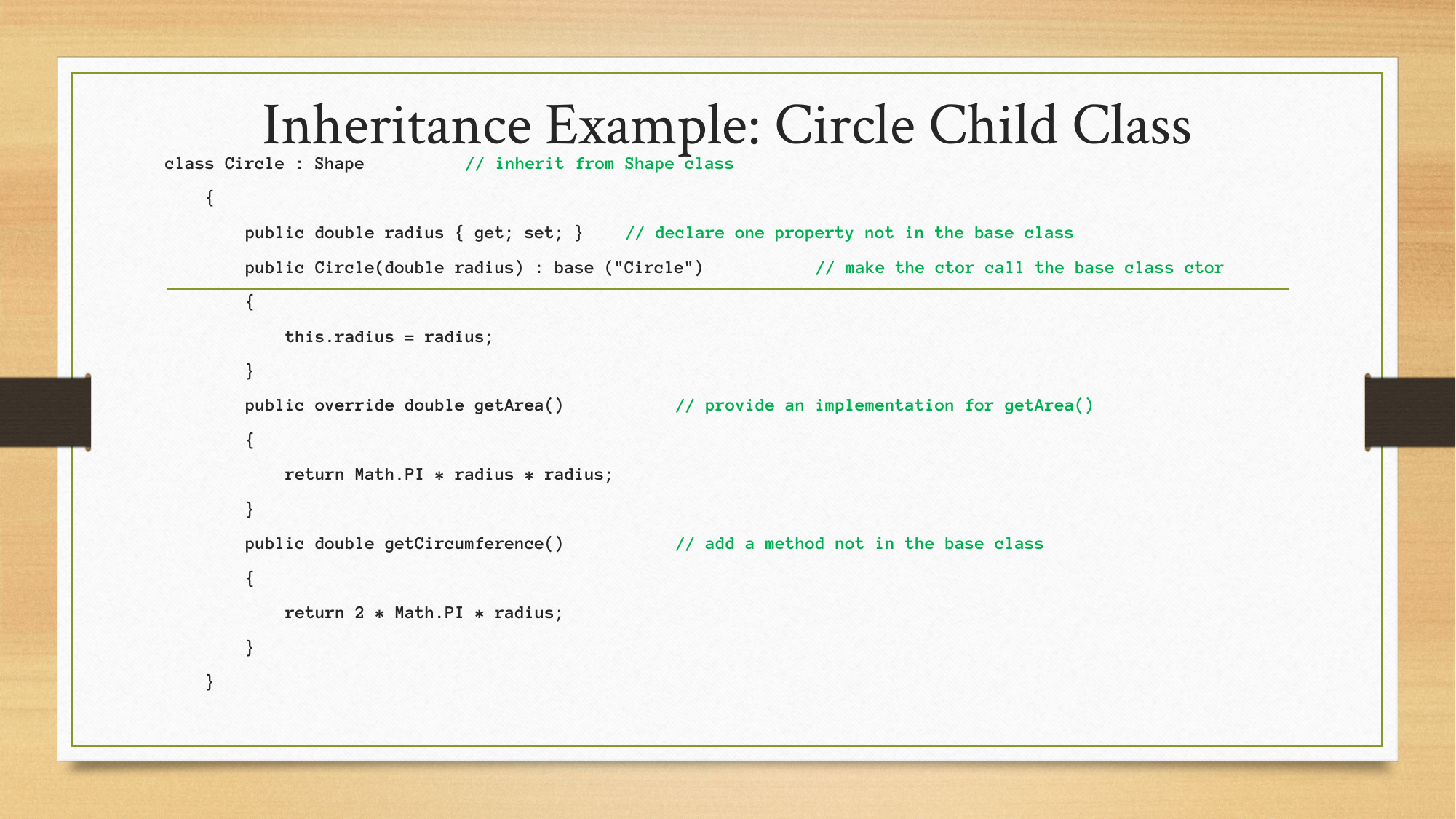

# Inheritance Example: Circle Child Class
class Circle : Shape          // inherit from Shape class
    {
        public double radius { get; set; }    // declare one property not in the base class
        public Circle(double radius) : base ("Circle")           // make the ctor call the base class ctor
        {
            this.radius = radius;
        }
        public override double getArea()           // provide an implementation for getArea()
        {
            return Math.PI * radius * radius;
        }
        public double getCircumference()           // add a method not in the base class
        {
            return 2 * Math.PI * radius;
        }
    }